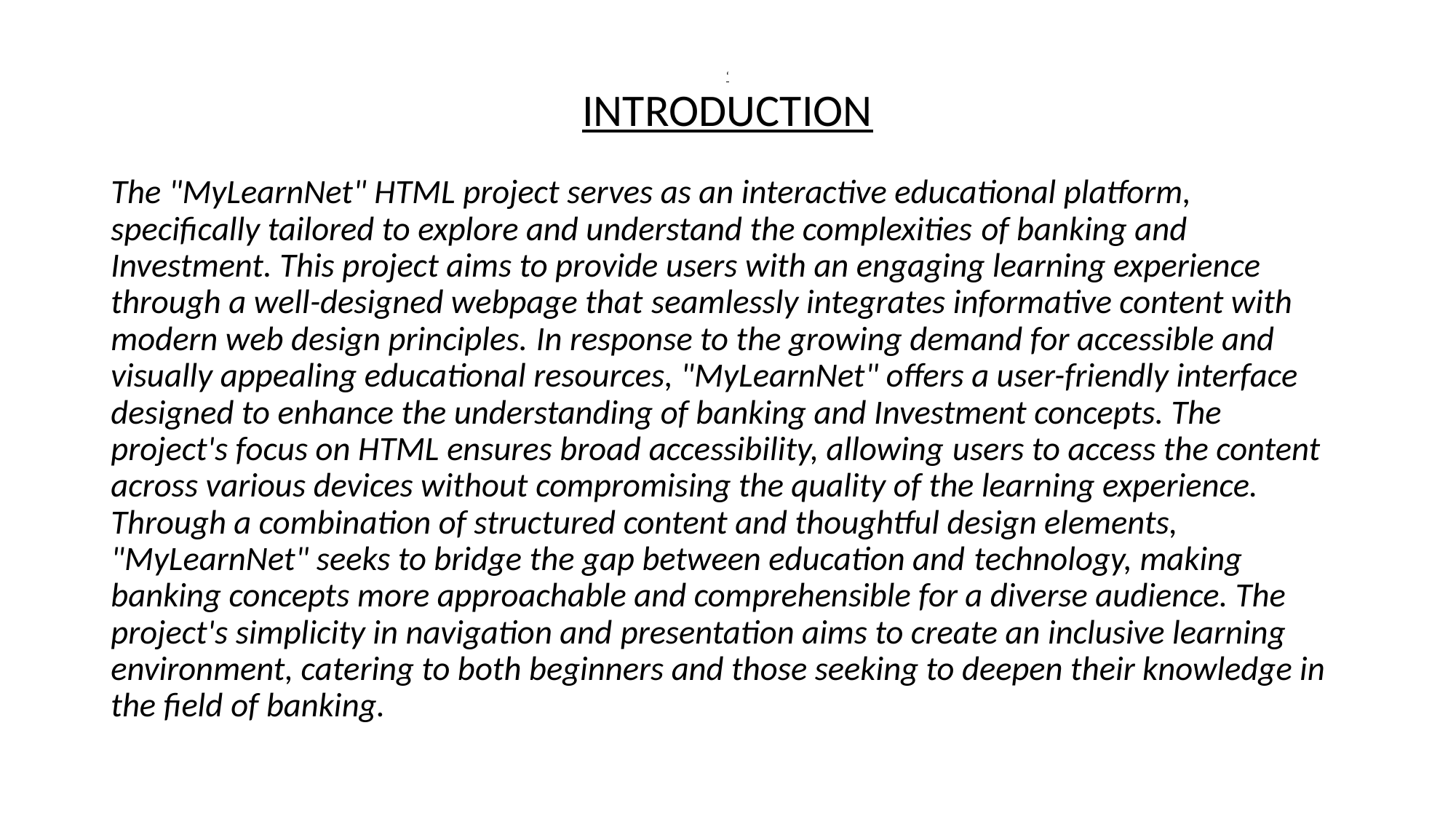

‘
INTRODUCTION

The "MyLearnNet" HTML project serves as an interactive educational platform, specifically tailored to explore and understand the complexities of banking and Investment. This project aims to provide users with an engaging learning experience through a well-designed webpage that seamlessly integrates informative content with modern web design principles. In response to the growing demand for accessible and visually appealing educational resources, "MyLearnNet" offers a user-friendly interface designed to enhance the understanding of banking and Investment concepts. The project's focus on HTML ensures broad accessibility, allowing users to access the content across various devices without compromising the quality of the learning experience. Through a combination of structured content and thoughtful design elements, "MyLearnNet" seeks to bridge the gap between education and technology, making banking concepts more approachable and comprehensible for a diverse audience. The project's simplicity in navigation and presentation aims to create an inclusive learning environment, catering to both beginners and those seeking to deepen their knowledge in the field of banking.